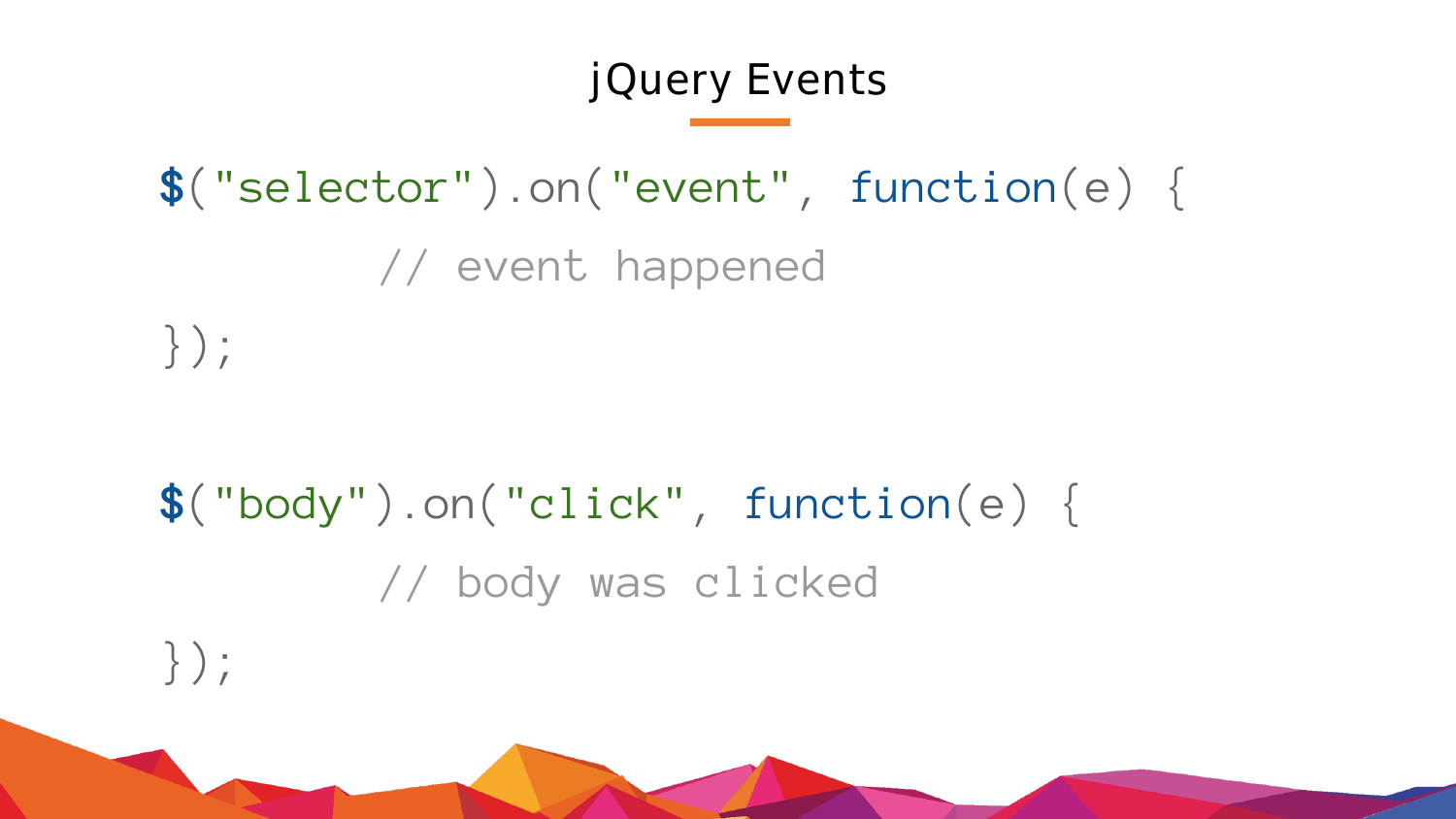

# jQuery Events
$("selector").on("event", function(e) {
		// event happened
});

$("body").on("click", function(e) {
		// body was clicked
});